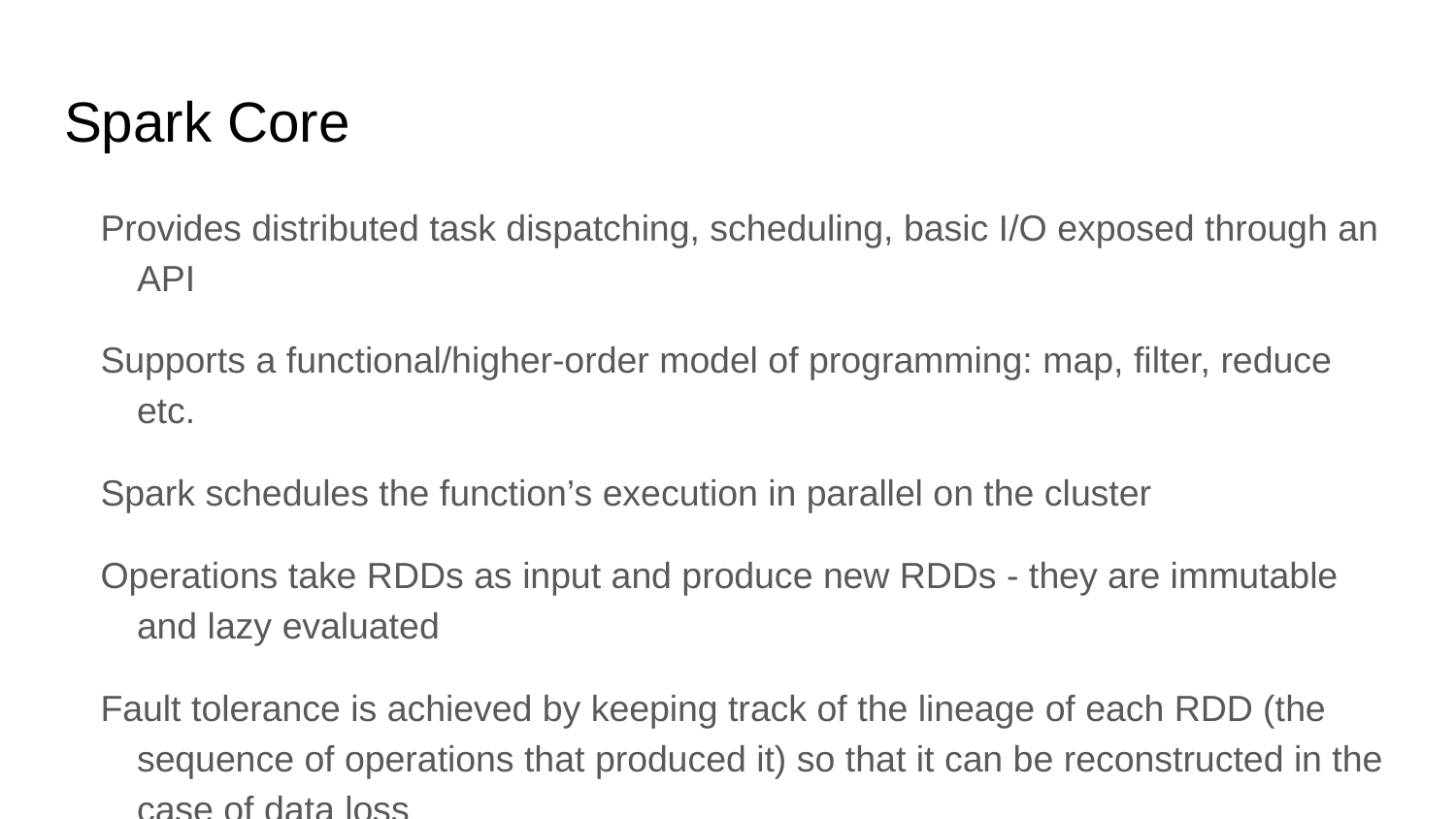

# Spark Core
Provides distributed task dispatching, scheduling, basic I/O exposed through an API
Supports a functional/higher-order model of programming: map, filter, reduce etc.
Spark schedules the function’s execution in parallel on the cluster
Operations take RDDs as input and produce new RDDs - they are immutable and lazy evaluated
Fault tolerance is achieved by keeping track of the lineage of each RDD (the sequence of operations that produced it) so that it can be reconstructed in the case of data loss